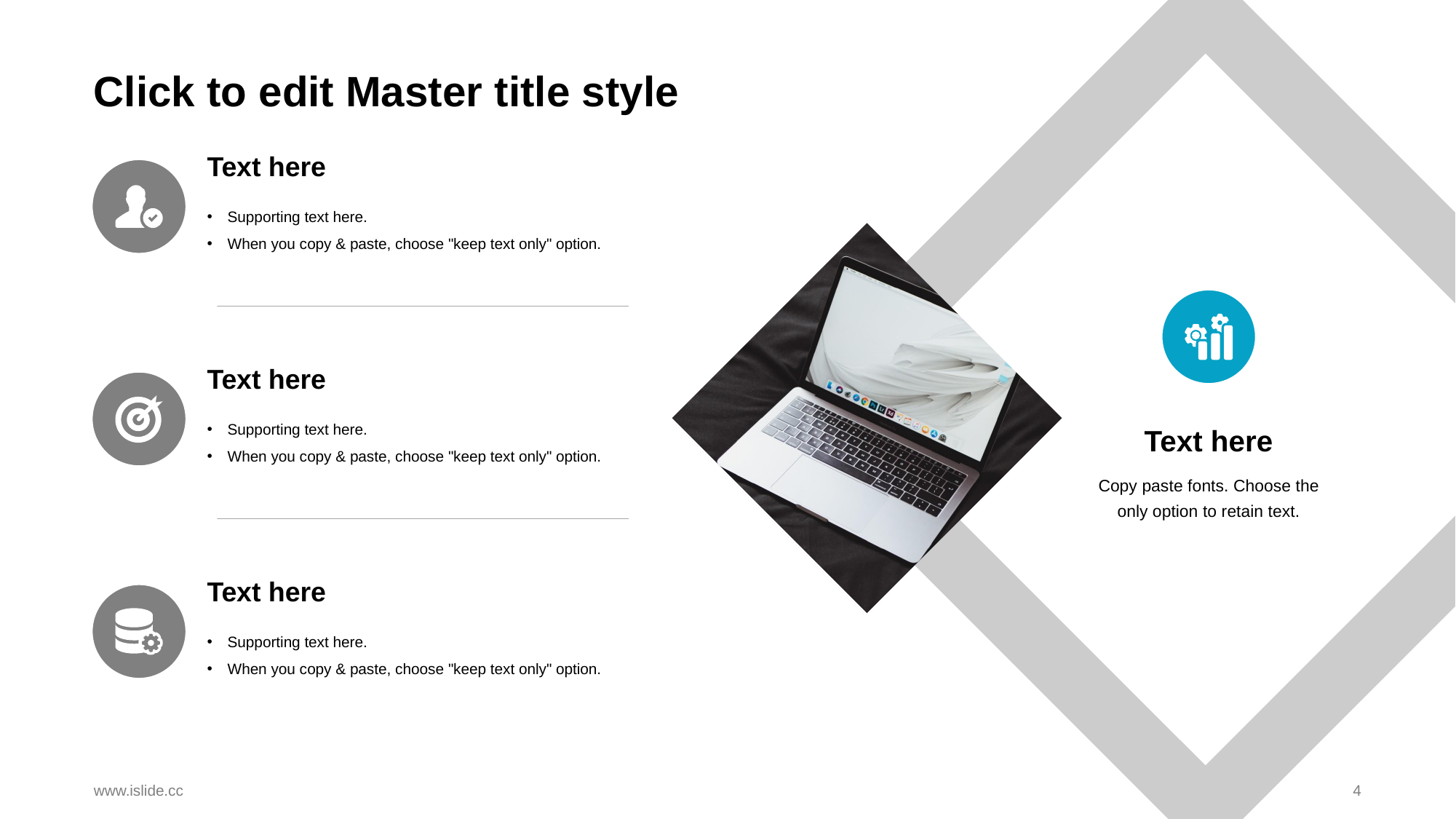

# Click to edit Master title style

Text here
Supporting text here.
When you copy & paste, choose "keep text only" option.

Text here
Supporting text here.
When you copy & paste, choose "keep text only" option.

Text here
Copy paste fonts. Choose the only option to retain text.
Text here
Supporting text here.
When you copy & paste, choose "keep text only" option.

www.islide.cc
4